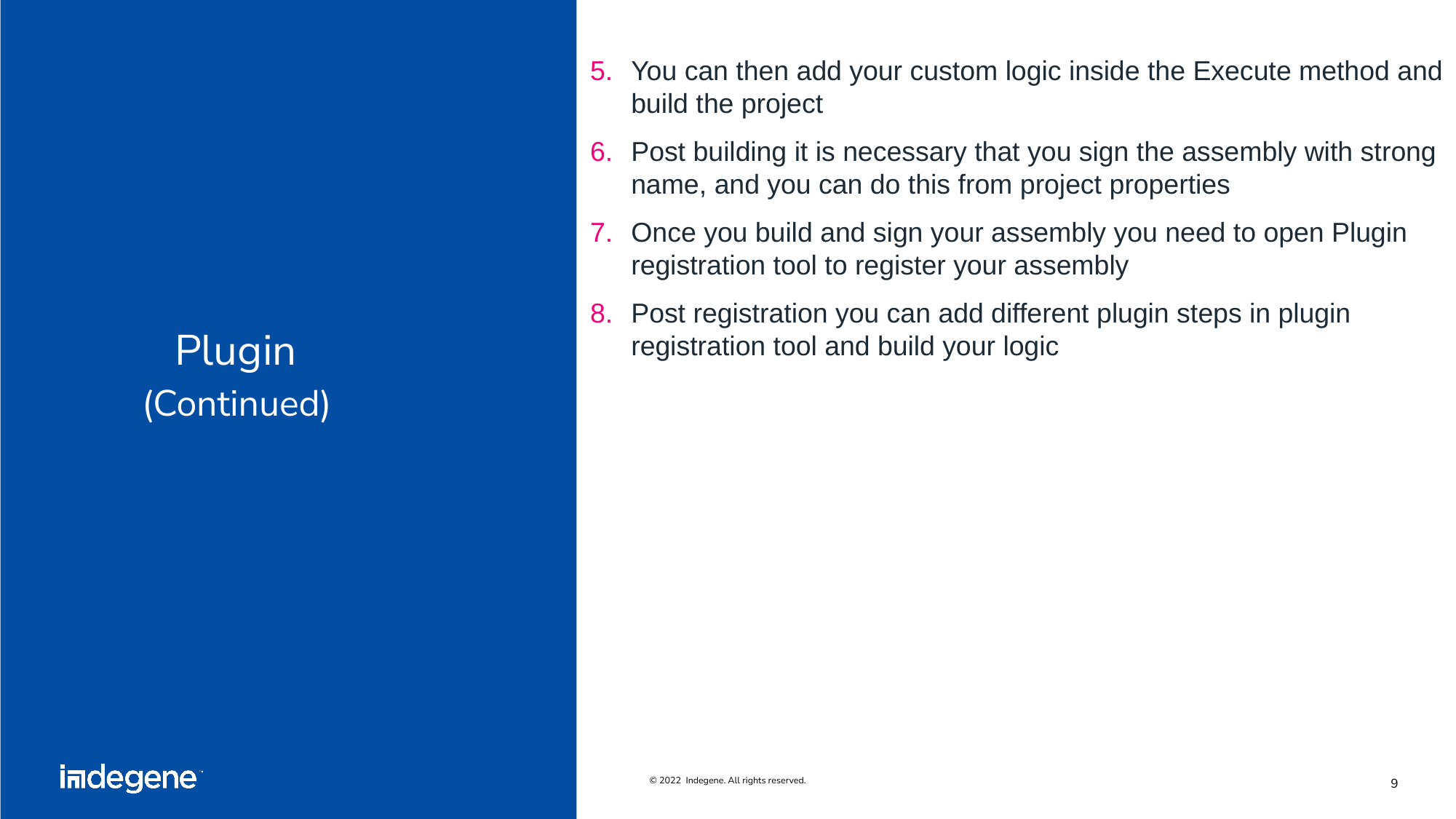

You can then add your custom logic inside the Execute method and build the project
Post building it is necessary that you sign the assembly with strong name, and you can do this from project properties
Once you build and sign your assembly you need to open Plugin registration tool to register your assembly
Post registration you can add different plugin steps in plugin registration tool and build your logic
# Plugin (Continued)
© 2022  Indegene. All rights reserved.
9